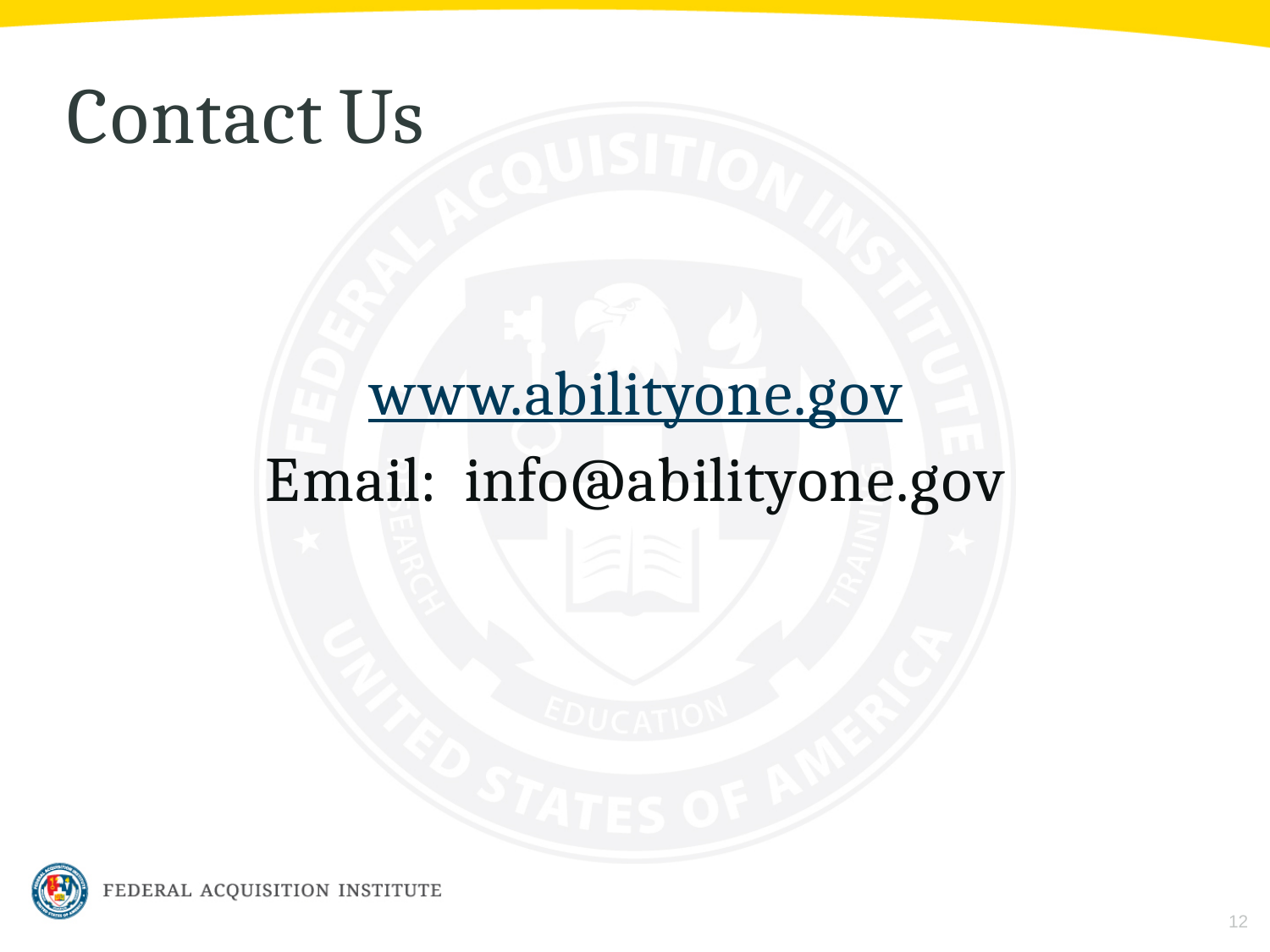

# Contact Us

www.abilityone.gov
Email:  info@abilityone.gov
12